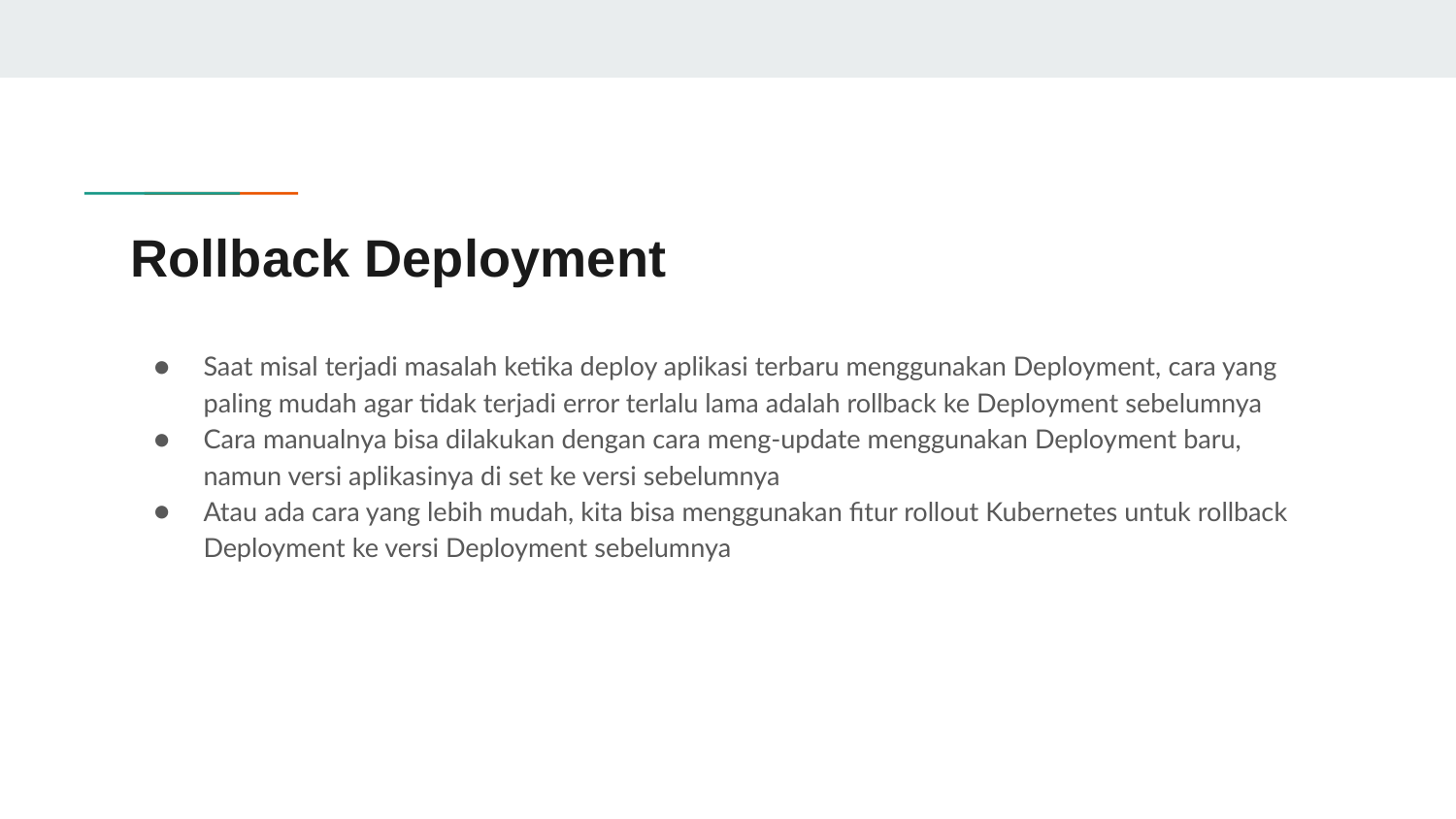

# Rollback Deployment
Saat misal terjadi masalah ketika deploy aplikasi terbaru menggunakan Deployment, cara yang paling mudah agar tidak terjadi error terlalu lama adalah rollback ke Deployment sebelumnya
Cara manualnya bisa dilakukan dengan cara meng-update menggunakan Deployment baru, namun versi aplikasinya di set ke versi sebelumnya
Atau ada cara yang lebih mudah, kita bisa menggunakan fitur rollout Kubernetes untuk rollback Deployment ke versi Deployment sebelumnya